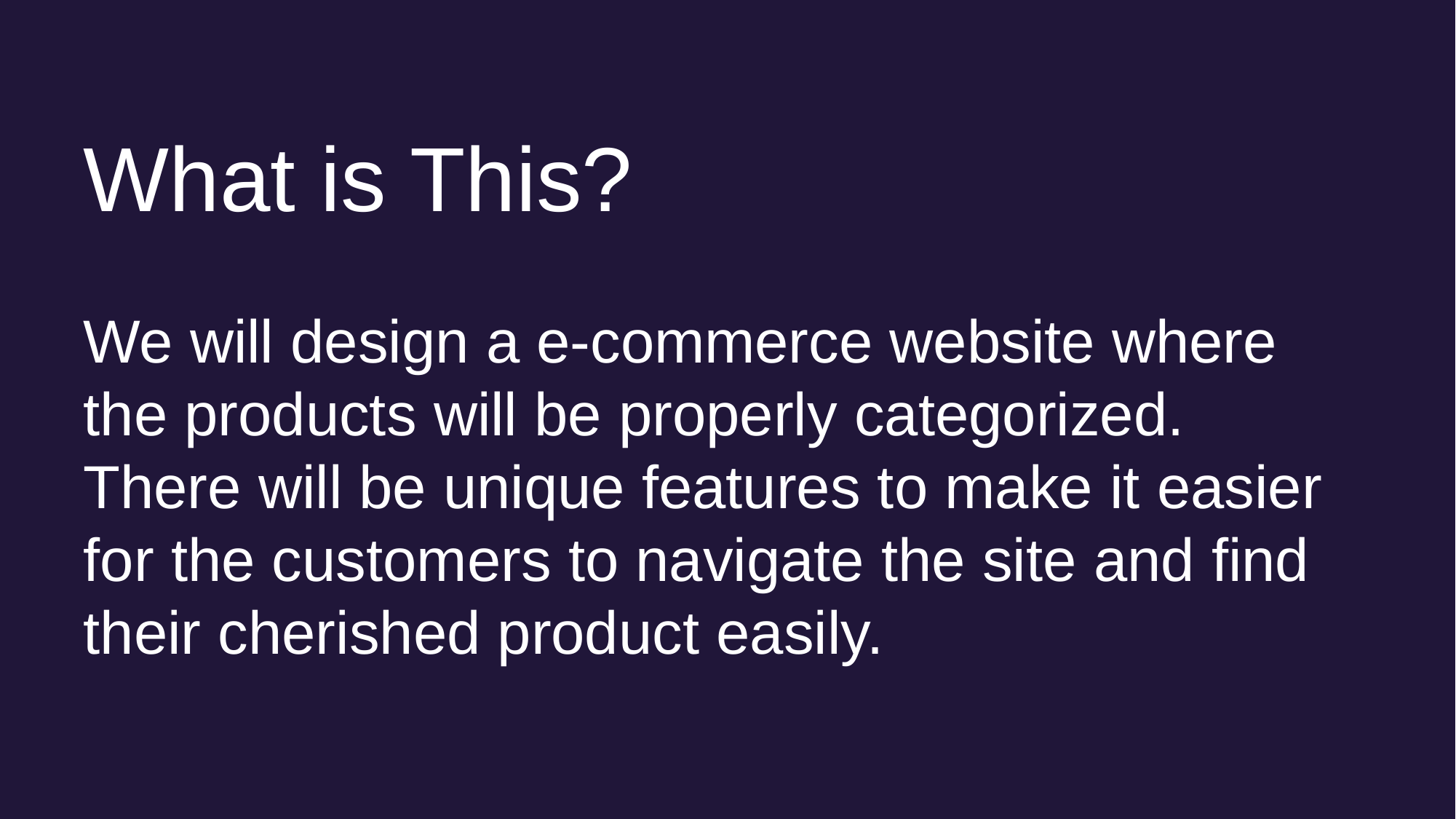

What is This?

We will design a e-commerce website where the products will be properly categorized. There will be unique features to make it easier for the customers to navigate the site and find their cherished product easily.